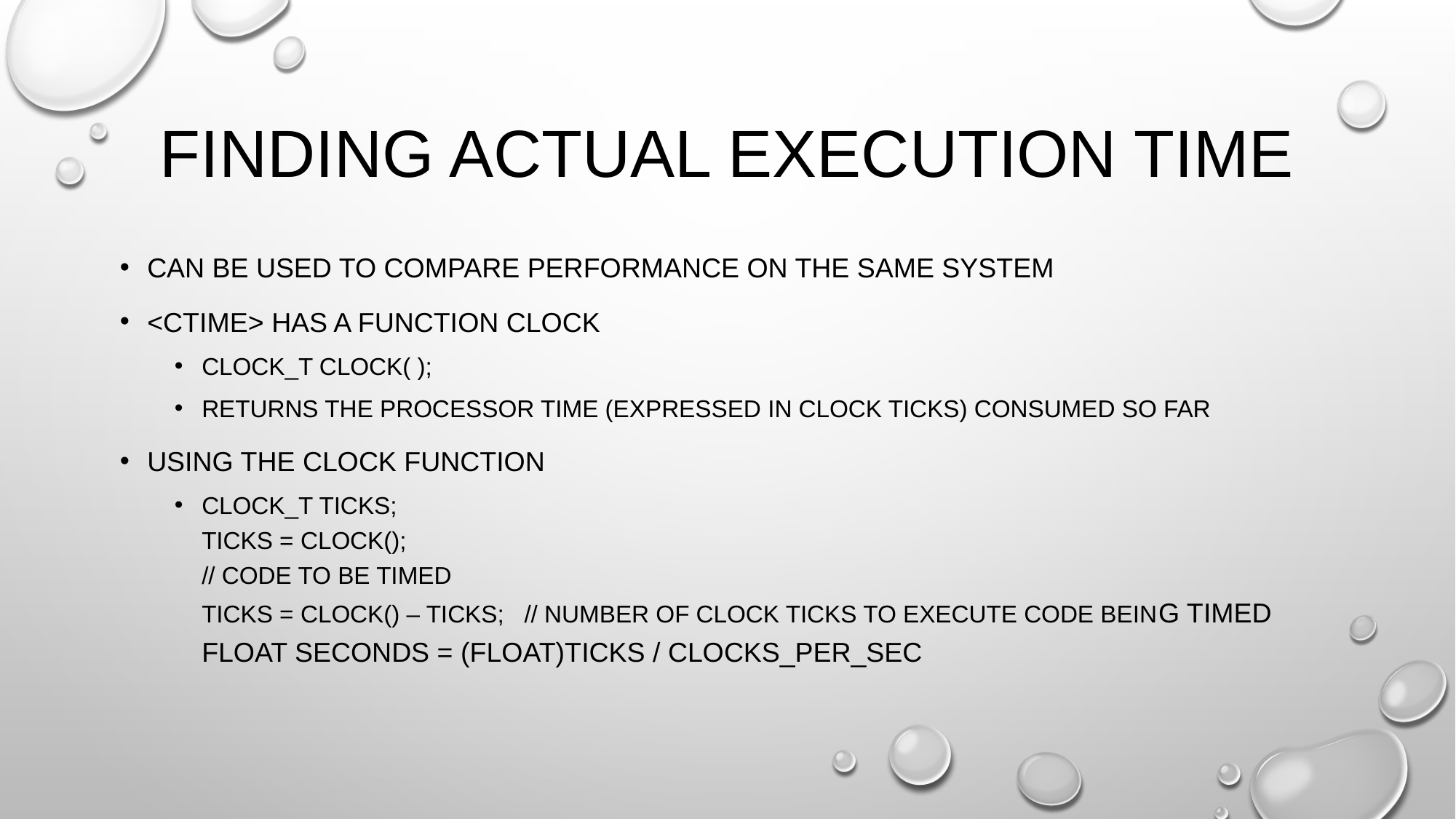

# Finding actual execution time
Can be used to compare performance on the same system
<ctime> has a function clock
Clock_t clock( );
Returns the processor time (expressed in clock ticks) consumed so far
Using the clock function
Clock_t ticks;
ticks = clock();
// code to be timed
ticks = clock() – ticks;   // number of clock ticks to execute code being timed
float seconds = (float)ticks / clocks_per_sec